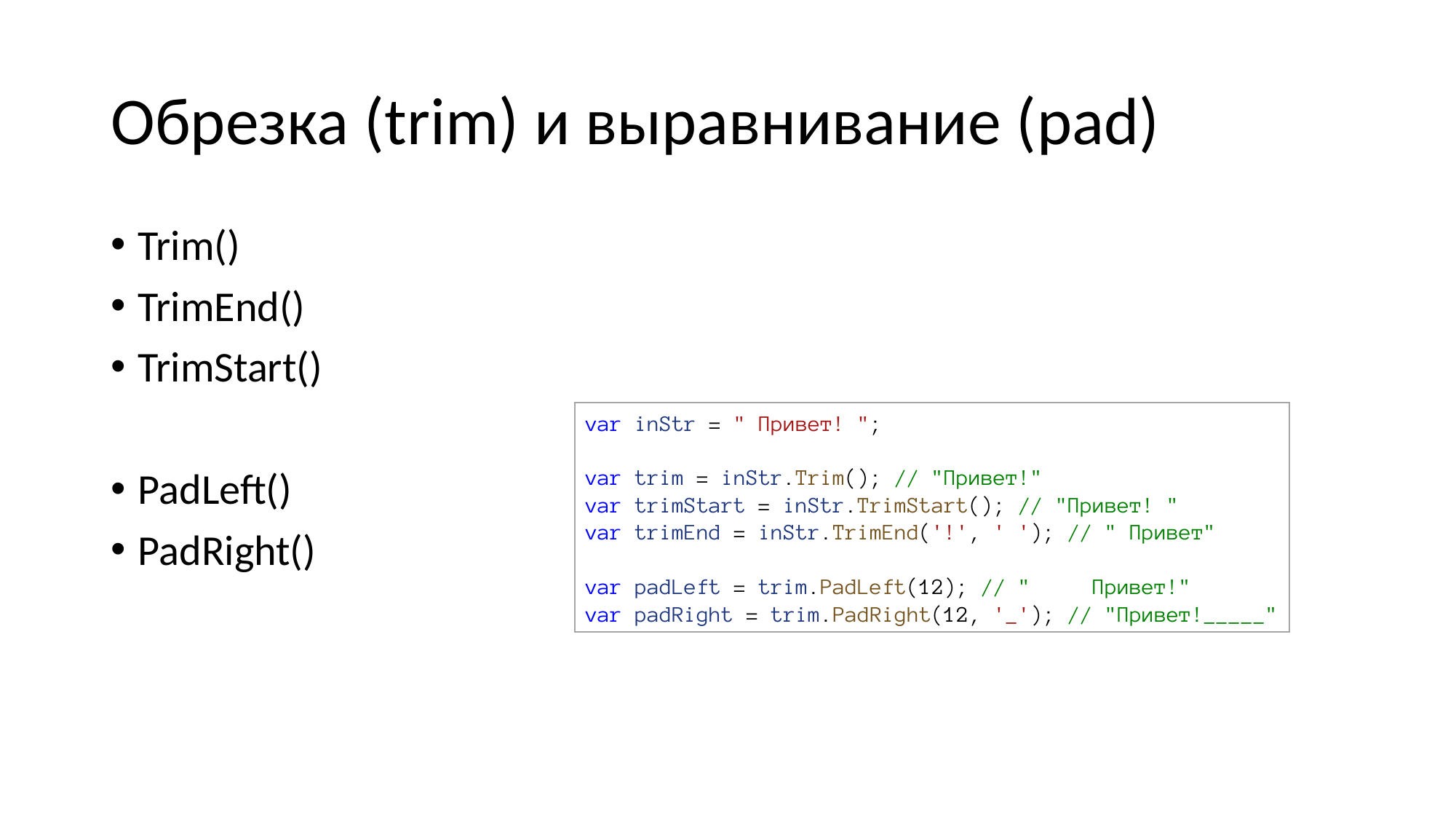

# Обрезка (trim) и выравнивание (pad)
Trim()
TrimEnd()
TrimStart()

PadLeft()
PadRight()
var inStr = " Привет! ";
var trim = inStr.Trim(); // "Привет!"
var trimStart = inStr.TrimStart(); // "Привет! "
var trimEnd = inStr.TrimEnd('!', ' '); // " Привет"
var padLeft = trim.PadLeft(12); // "     Привет!"
var padRight = trim.PadRight(12, '_'); // "Привет!_____"